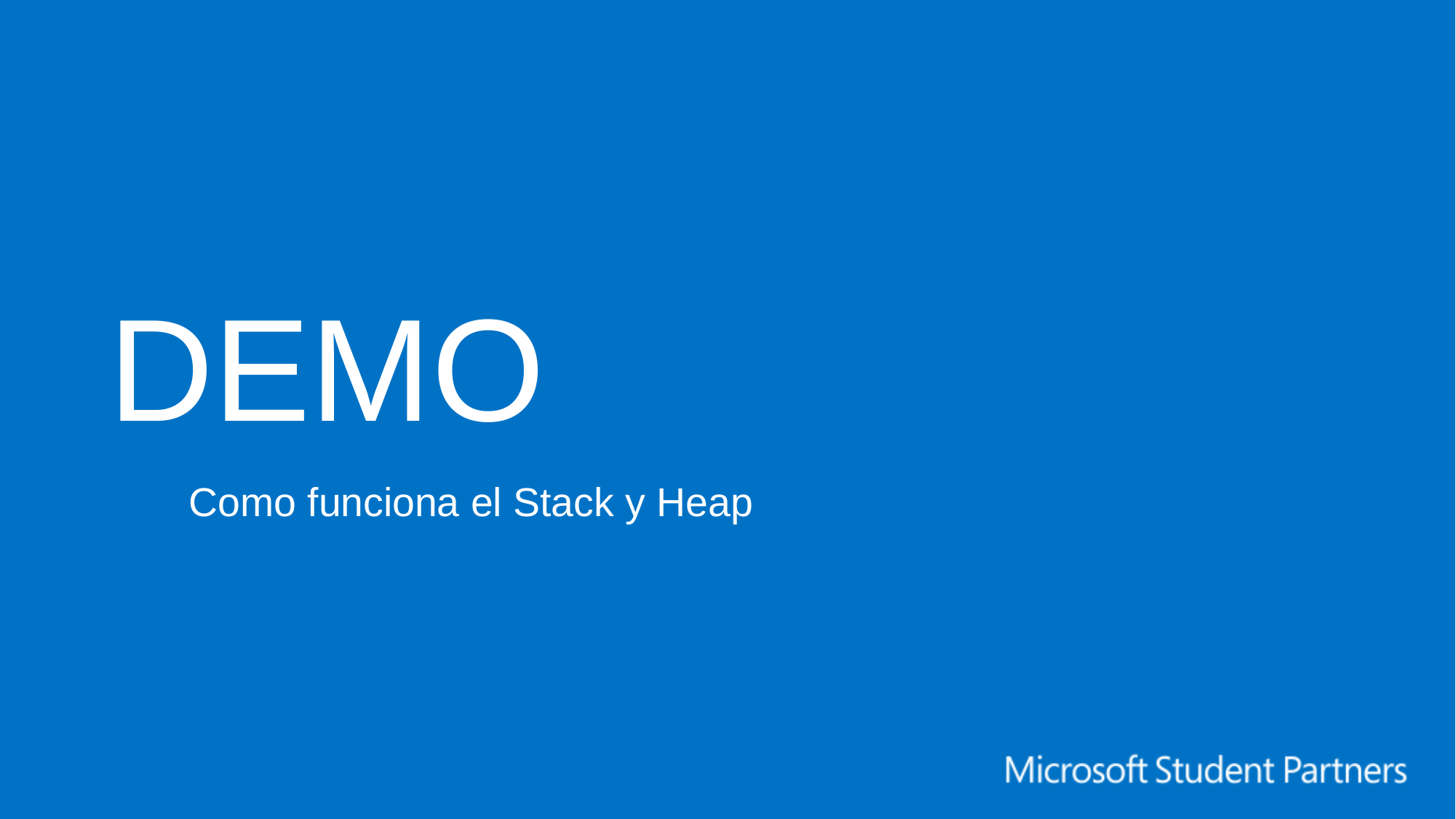

# DEMO
Como funciona el Stack y Heap